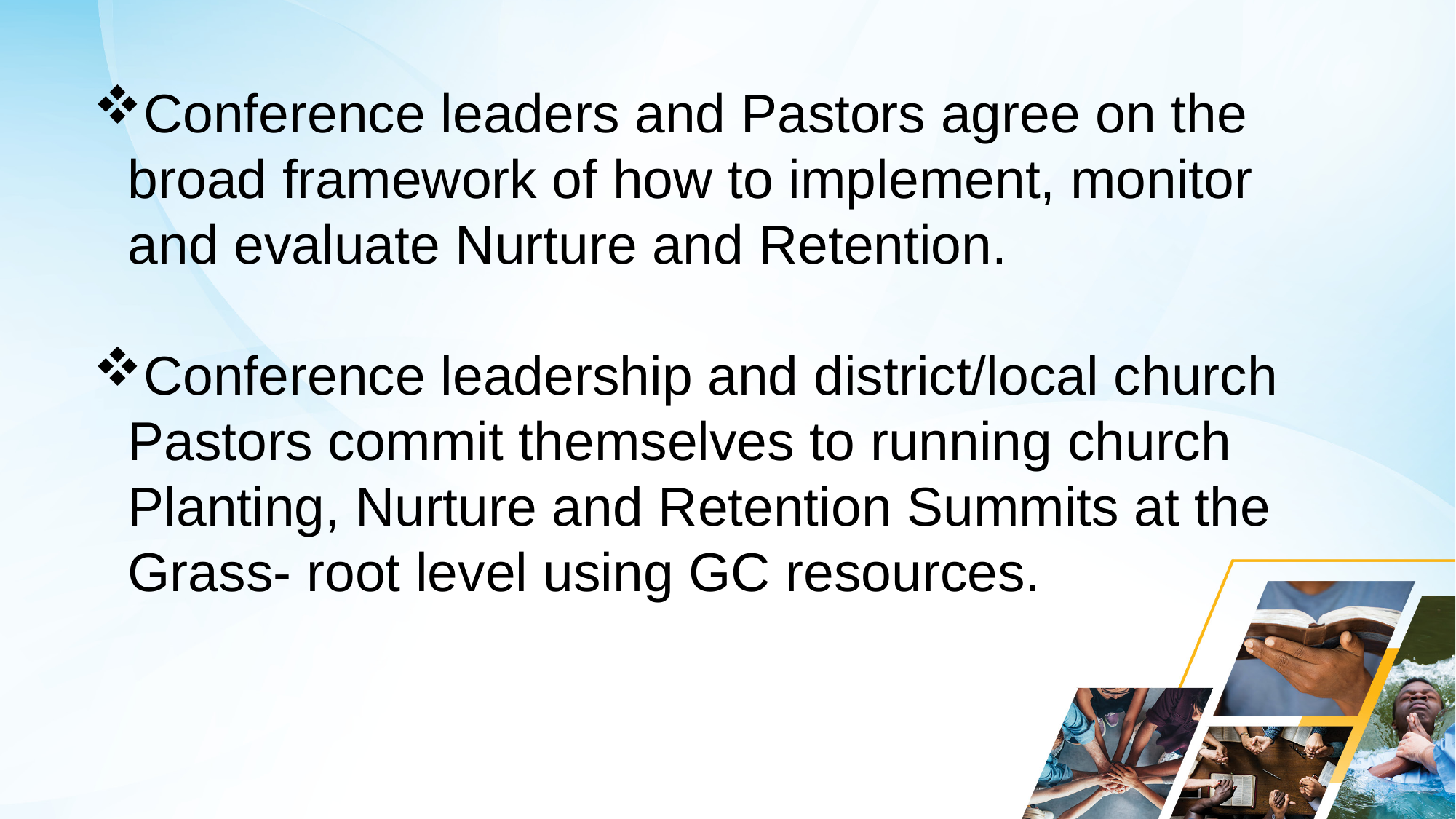

Conference leaders and Pastors agree on the broad framework of how to implement, monitor and evaluate Nurture and Retention.

Conference leadership and district/local church Pastors commit themselves to running church Planting, Nurture and Retention Summits at the Grass- root level using GC resources.